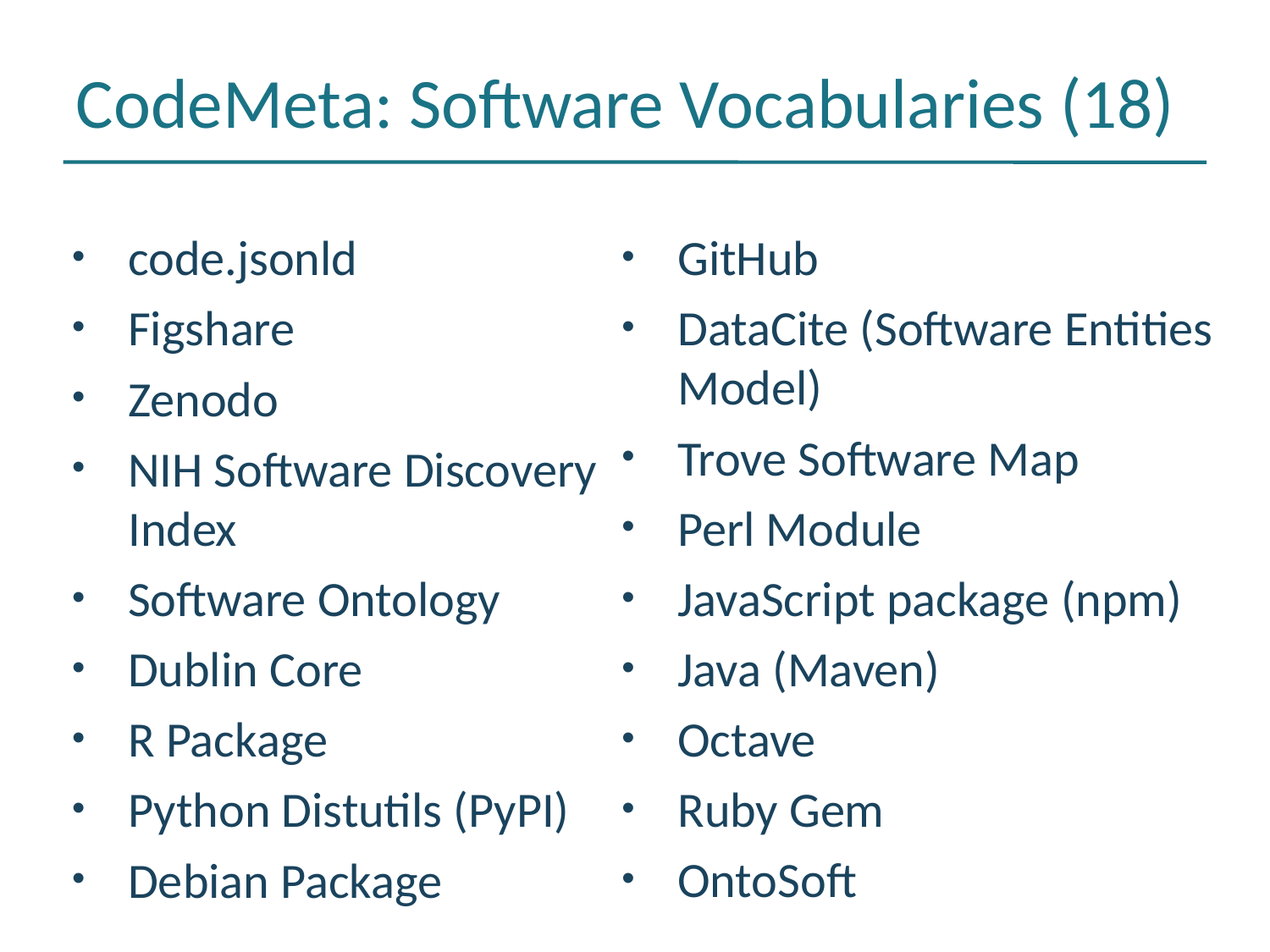

# CodeMeta: Software Vocabularies (18)
code.jsonld
Figshare
Zenodo
NIH Software Discovery Index
Software Ontology
Dublin Core
R Package
Python Distutils (PyPI)
Debian Package
GitHub
DataCite (Software Entities Model)
Trove Software Map
Perl Module
JavaScript package (npm)
Java (Maven)
Octave
Ruby Gem
OntoSoft